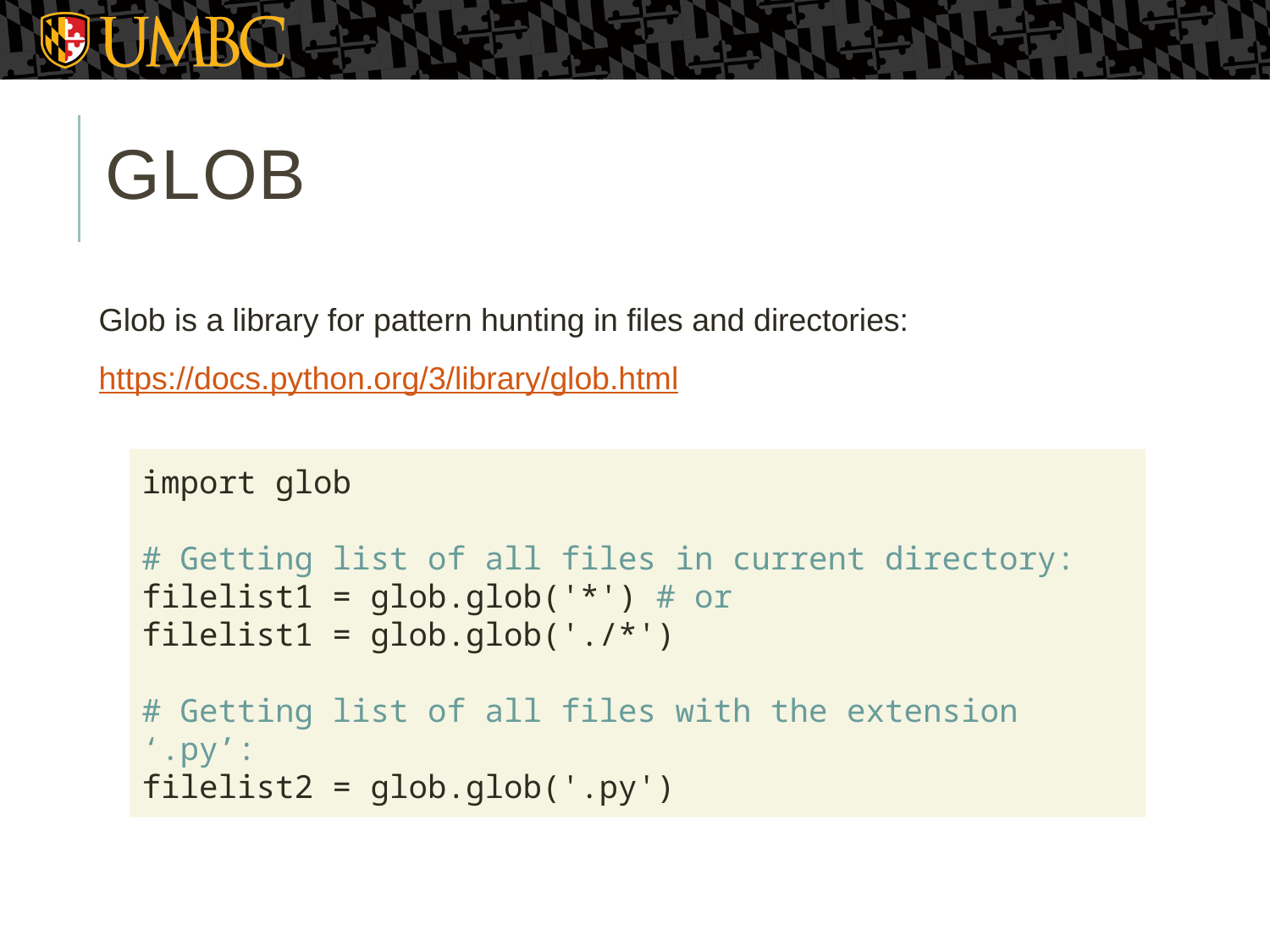

# Glob
Glob is a library for pattern hunting in files and directories:
https://docs.python.org/3/library/glob.html
import glob

# Getting list of all files in current directory:
filelist1 = glob.glob('*') # or
filelist1 = glob.glob('./*')

# Getting list of all files with the extension ‘.py’:
filelist2 = glob.glob('.py')